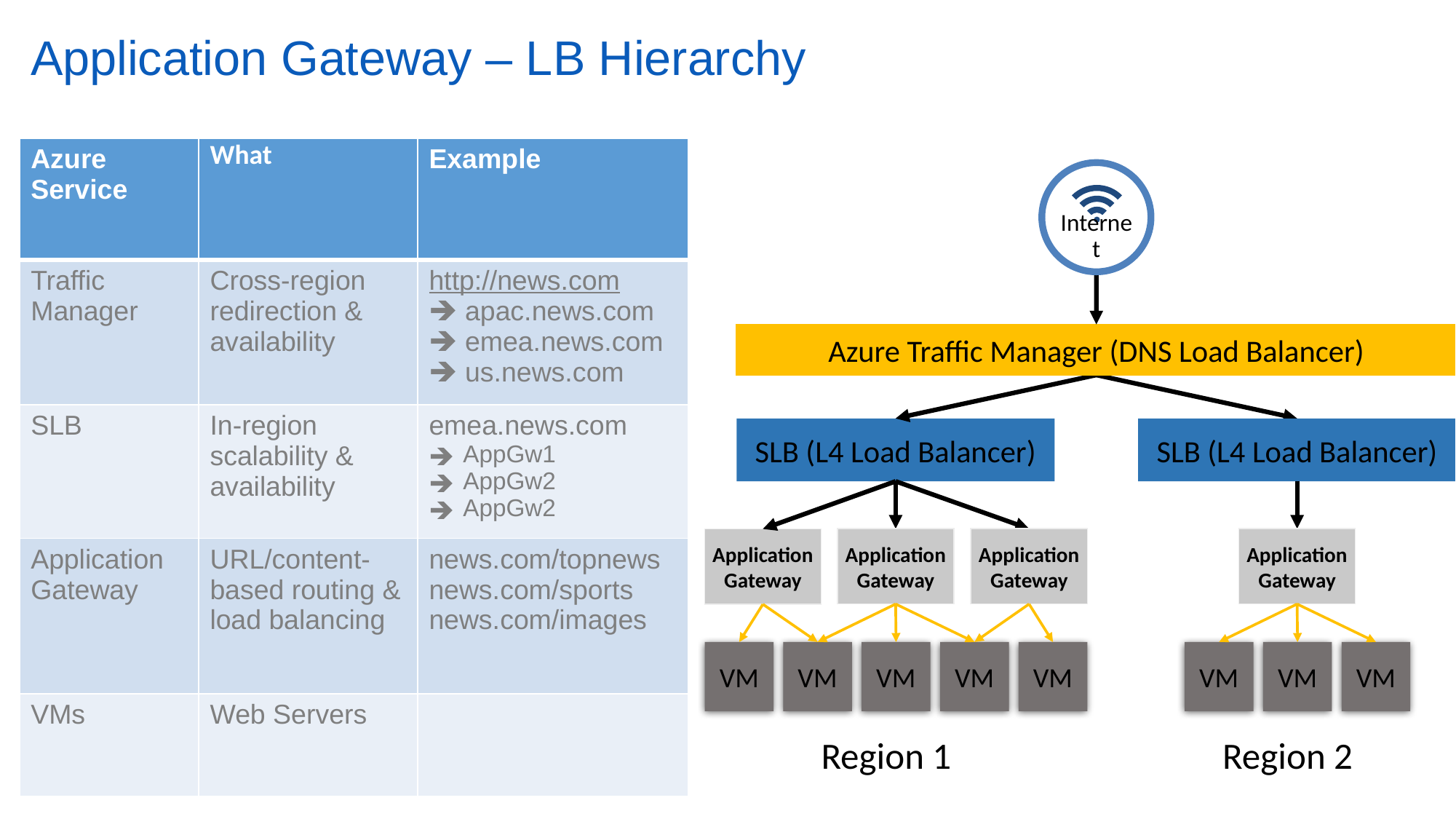

# Application Gateway – LB Hierarchy
| Azure Service | What | Example |
| --- | --- | --- |
| Traffic Manager | Cross-region redirection & availability | http://news.com 🡺 apac.news.com 🡺 emea.news.com 🡺 us.news.com |
| SLB | In-region scalability & availability | emea.news.com AppGw1 AppGw2 AppGw2 |
| Application Gateway | URL/content-based routing & load balancing | news.com/topnews news.com/sports news.com/images |
| VMs | Web Servers |  |

Internet
Azure Traffic Manager (DNS Load Balancer)
SLB (L4 Load Balancer)
SLB (L4 Load Balancer)
Application
Gateway
Application
Gateway
Application
Gateway
Application
Gateway
VM
VM
VM
VM
VM
VM
VM
VM
Region 1
Region 2